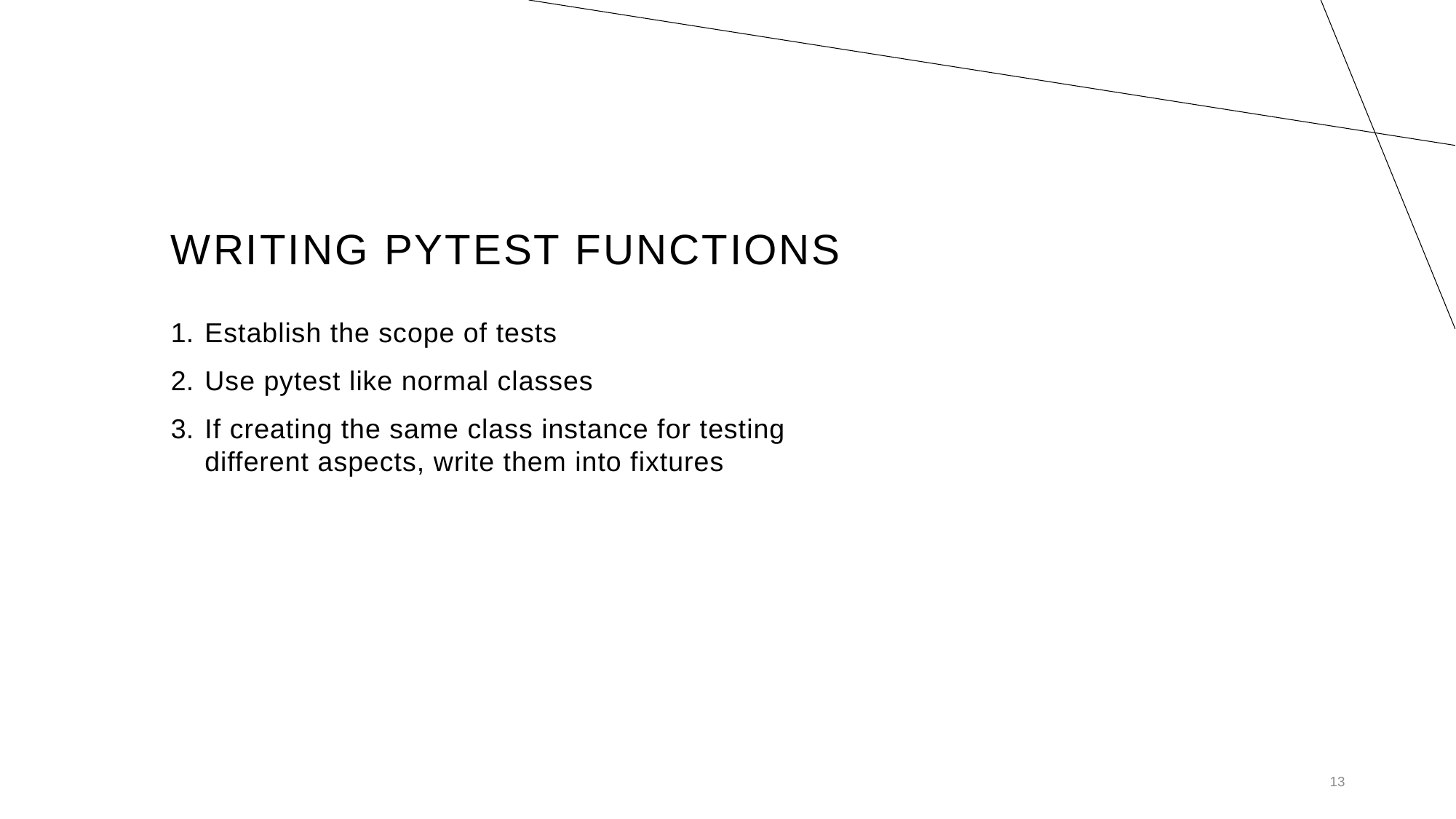

# Writing Pytest functions
Establish the scope of tests
Use pytest like normal classes
If creating the same class instance for testing different aspects, write them into fixtures
13